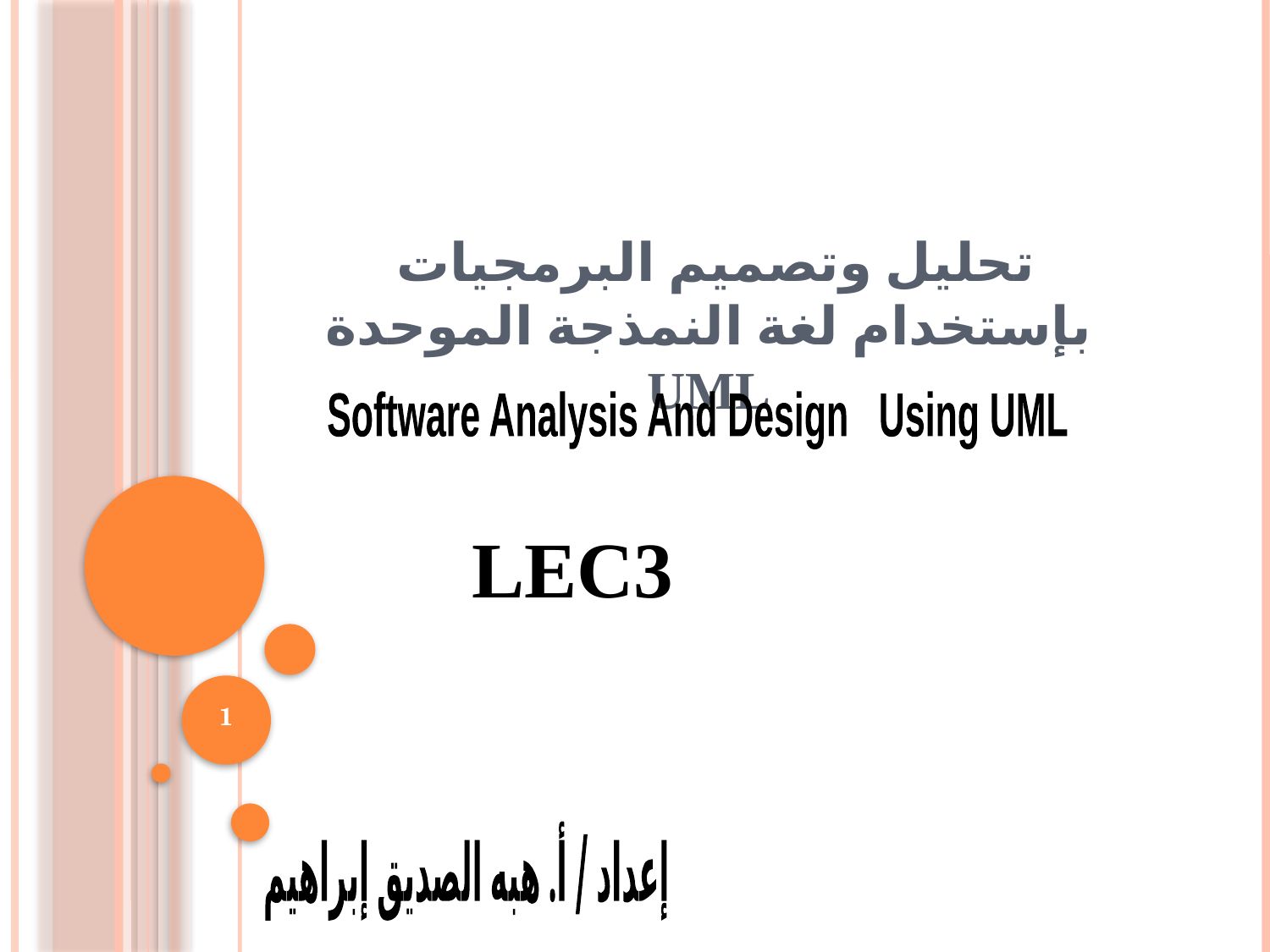

تحليل وتصميم البرمجيات  بإستخدام لغة النمذجة الموحدة UML

 Software Analysis And Design   Using UML

# LEC3
1
إعداد / أ. هبه الصديق إبراهيم